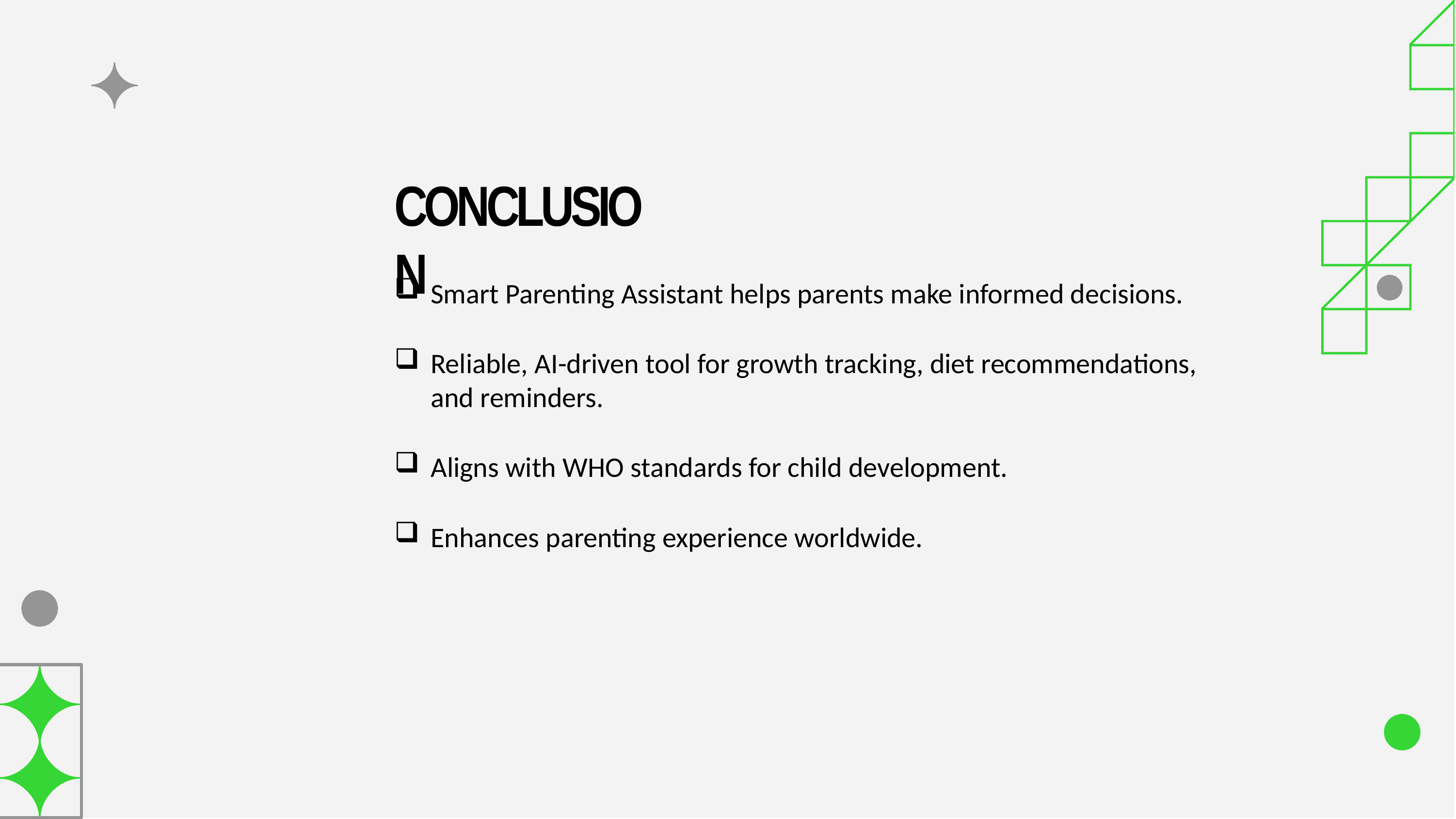

# CONCLUSION
Smart Parenting Assistant helps parents make informed decisions.

Reliable, AI-driven tool for growth tracking, diet recommendations, and reminders.

Aligns with WHO standards for child development.

Enhances parenting experience worldwide.